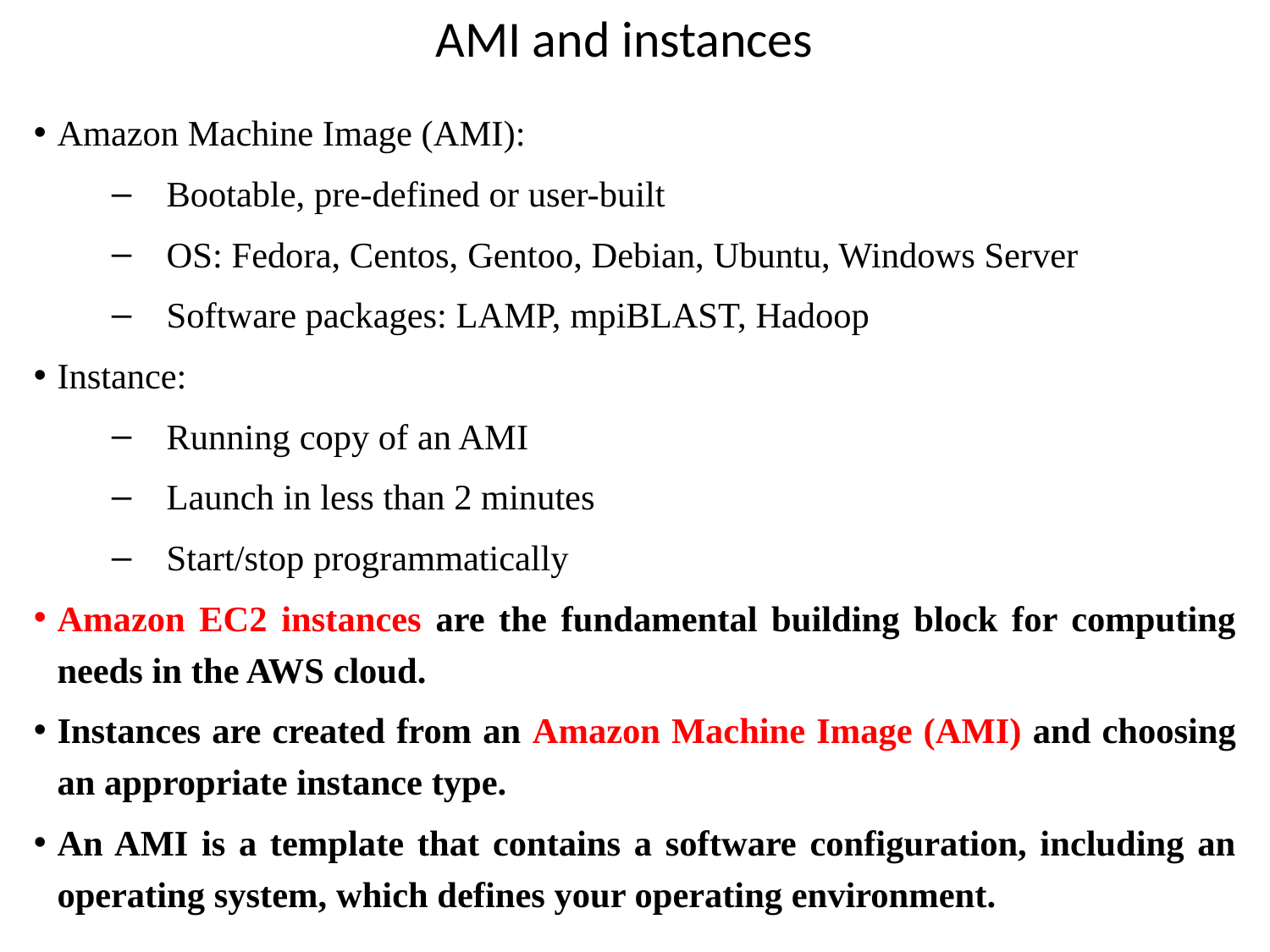

# AMI and instances
Amazon Machine Image (AMI):
Bootable, pre-defined or user-built
OS: Fedora, Centos, Gentoo, Debian, Ubuntu, Windows Server
Software packages: LAMP, mpiBLAST, Hadoop
Instance:
Running copy of an AMI
Launch in less than 2 minutes
Start/stop programmatically
Amazon EC2 instances are the fundamental building block for computing needs in the AWS cloud.
Instances are created from an Amazon Machine Image (AMI) and choosing an appropriate instance type.
An AMI is a template that contains a software configuration, including an operating system, which defines your operating environment.